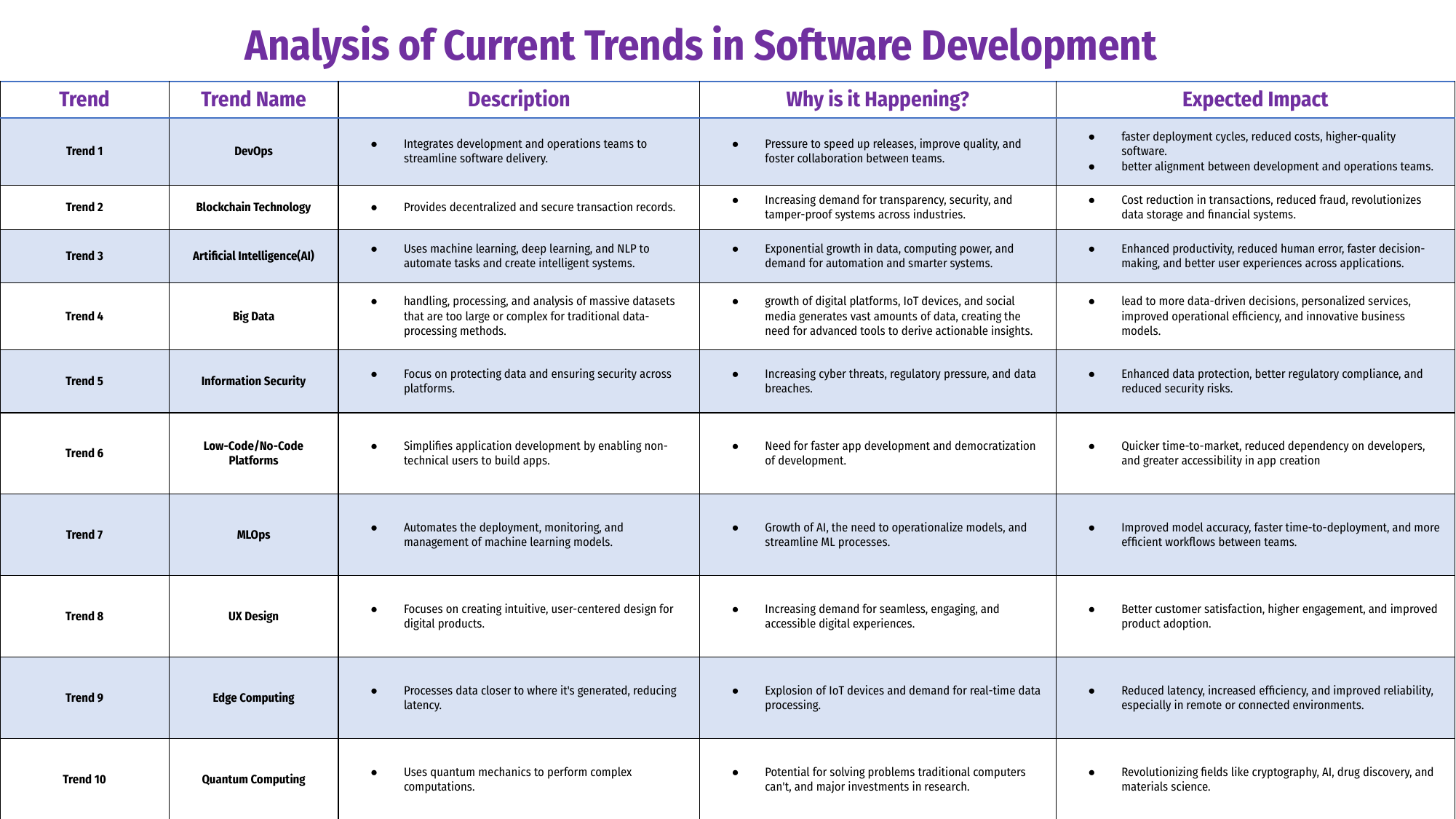

Analysis of Current Trends in Software Development
| Trend | Trend Name | Description | Why is it Happening? | Expected Impact |
| --- | --- | --- | --- | --- |
| Trend 1 | DevOps | Integrates development and operations teams to streamline software delivery. | Pressure to speed up releases, improve quality, and foster collaboration between teams. | faster deployment cycles, reduced costs, higher-quality software. better alignment between development and operations teams. |
| Trend 2 | Blockchain Technology | Provides decentralized and secure transaction records. | Increasing demand for transparency, security, and tamper-proof systems across industries. | Cost reduction in transactions, reduced fraud, revolutionizes data storage and financial systems. |
| Trend 3 | Artificial Intelligence(AI) | Uses machine learning, deep learning, and NLP to automate tasks and create intelligent systems. | Exponential growth in data, computing power, and demand for automation and smarter systems. | Enhanced productivity, reduced human error, faster decision-making, and better user experiences across applications. |
| Trend 4 | Big Data | handling, processing, and analysis of massive datasets that are too large or complex for traditional data-processing methods. | growth of digital platforms, IoT devices, and social media generates vast amounts of data, creating the need for advanced tools to derive actionable insights. | lead to more data-driven decisions, personalized services, improved operational efficiency, and innovative business models. |
| Trend 5 | Information Security | Focus on protecting data and ensuring security across platforms. | Increasing cyber threats, regulatory pressure, and data breaches. | Enhanced data protection, better regulatory compliance, and reduced security risks. |
| Trend 6 | Low-Code/No-Code Platforms | Simplifies application development by enabling non-technical users to build apps. | Need for faster app development and democratization of development. | Quicker time-to-market, reduced dependency on developers, and greater accessibility in app creation |
| Trend 7 | MLOps | Automates the deployment, monitoring, and management of machine learning models. | Growth of AI, the need to operationalize models, and streamline ML processes. | Improved model accuracy, faster time-to-deployment, and more efficient workflows between teams. |
| Trend 8 | UX Design | Focuses on creating intuitive, user-centered design for digital products. | Increasing demand for seamless, engaging, and accessible digital experiences. | Better customer satisfaction, higher engagement, and improved product adoption. |
| Trend 9 | Edge Computing | Processes data closer to where it's generated, reducing latency. | Explosion of IoT devices and demand for real-time data processing. | Reduced latency, increased efficiency, and improved reliability, especially in remote or connected environments. |
| Trend 10 | Quantum Computing | Uses quantum mechanics to perform complex computations. | Potential for solving problems traditional computers can't, and major investments in research. | Revolutionizing fields like cryptography, AI, drug discovery, and materials science. |